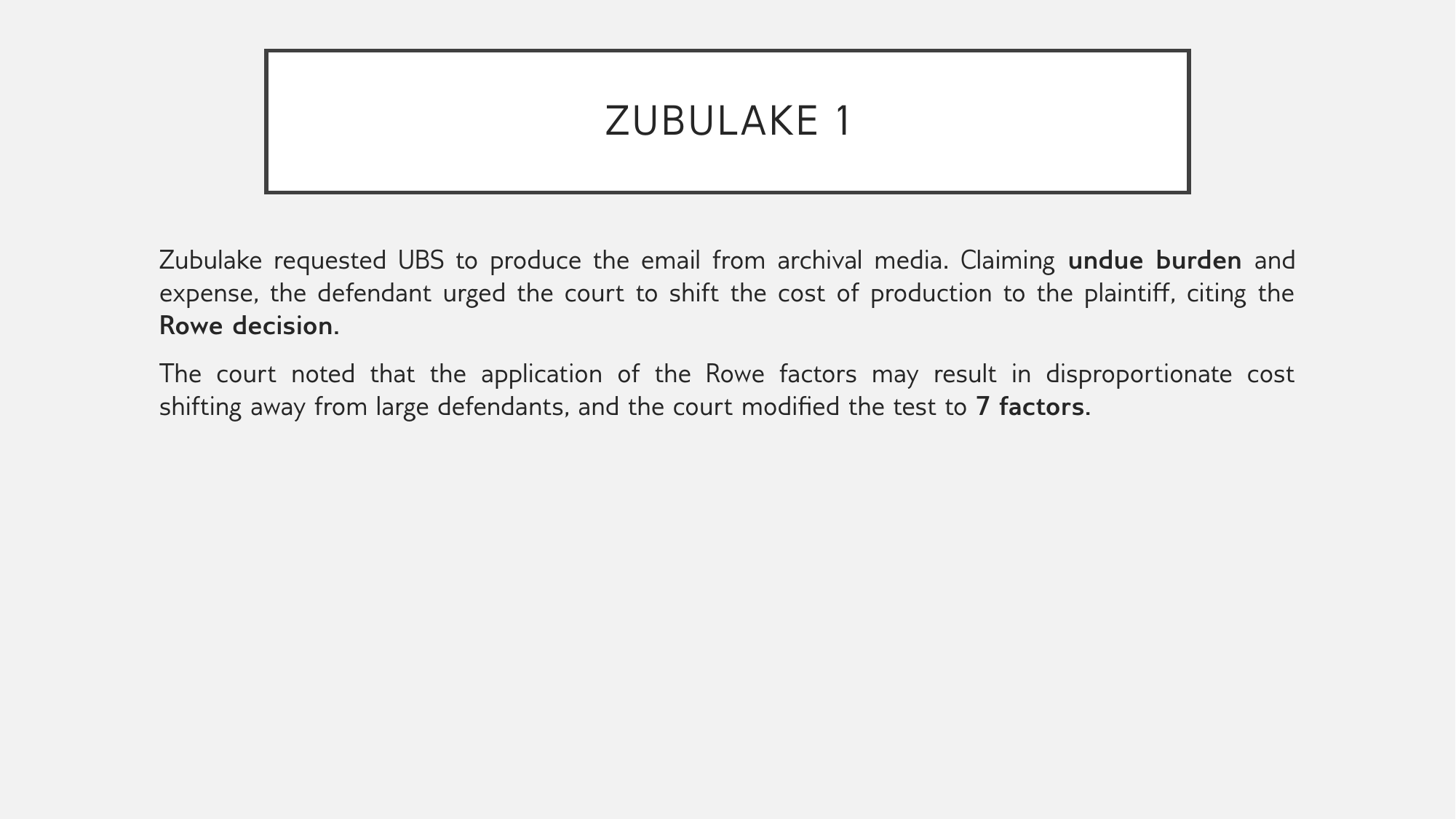

# ZUBULAKE 1
Zubulake requested UBS to produce the email from archival media. Claiming undue burden and expense, the defendant urged the court to shift the cost of production to the plaintiff, citing the Rowe decision.
The court noted that the application of the Rowe factors may result in disproportionate cost shifting away from large defendants, and the court modified the test to 7 factors.